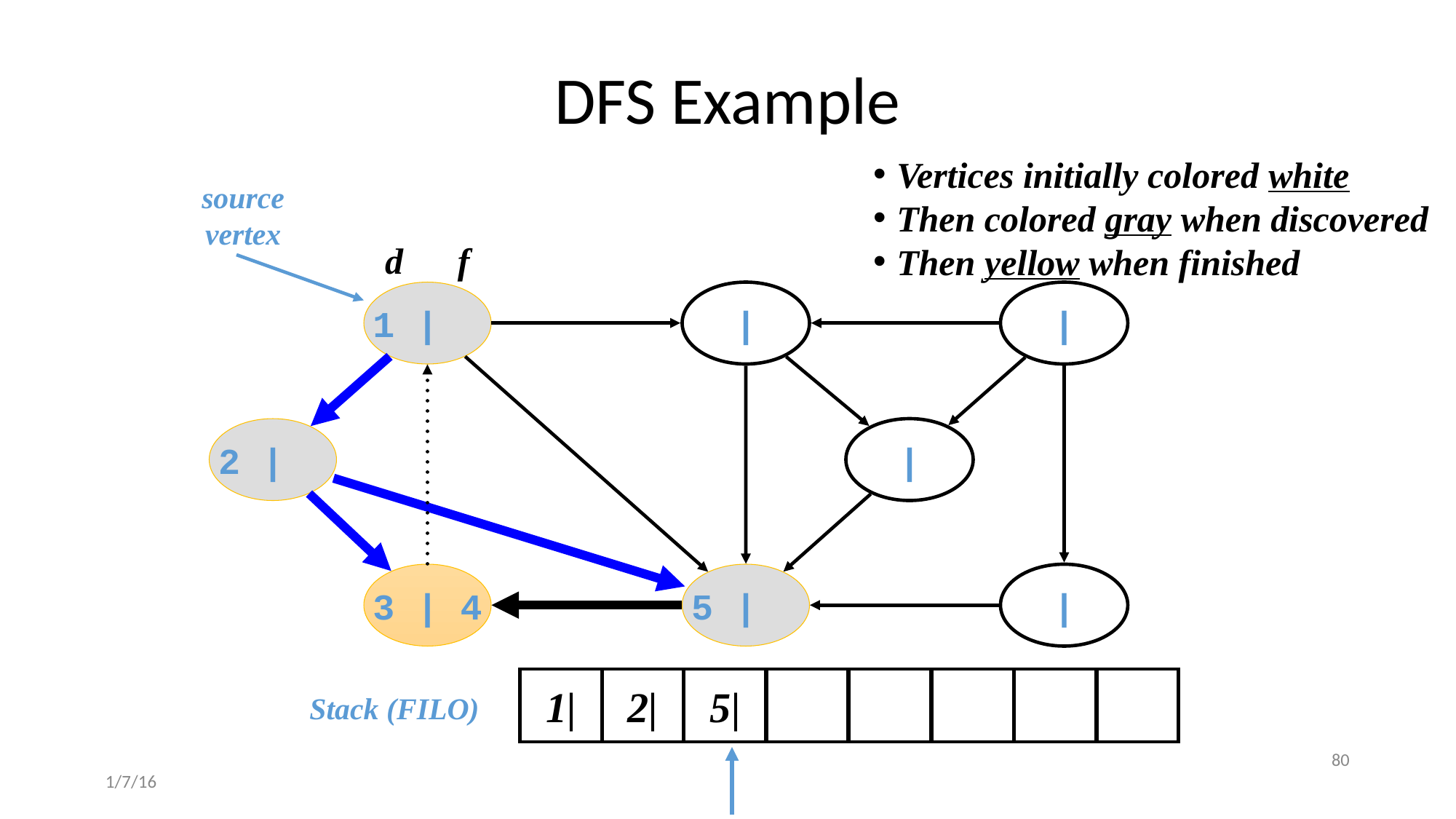

# DFS Example
Vertices initially colored white
Then colored gray when discovered
Then yellow when finished
source
vertex
d      f

1 |

  |

  |

2 |

  |

3 | 4

5 |

  |

1|
2|
5|
Stack (FILO)
80

1/7/16